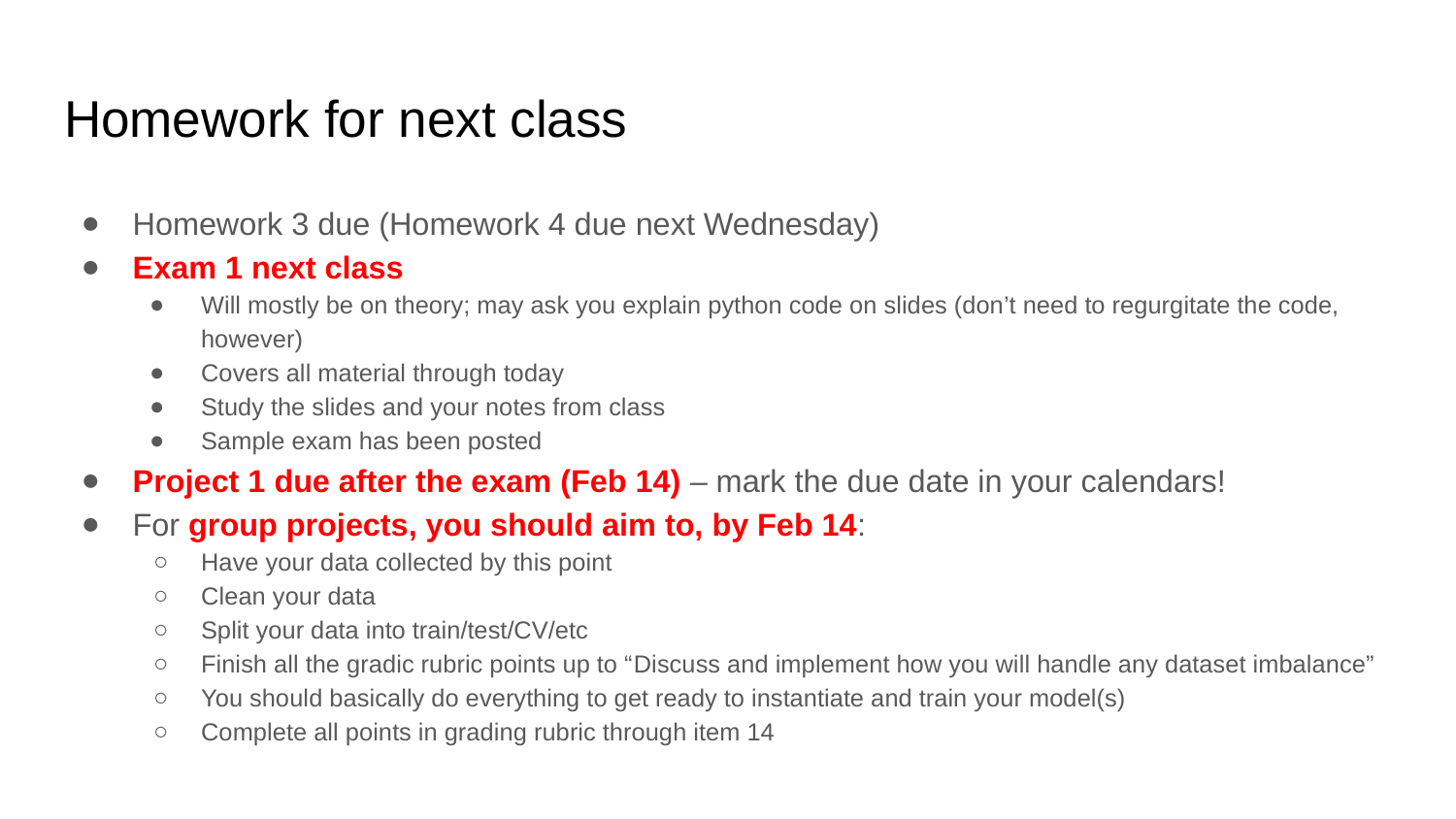

# Homework for next class
Homework 3 due (Homework 4 due next Wednesday)
Exam 1 next class
Will mostly be on theory; may ask you explain python code on slides (don’t need to regurgitate the code, however)
Covers all material through today
Study the slides and your notes from class
Sample exam has been posted
Project 1 due after the exam (Feb 14) – mark the due date in your calendars!
For group projects, you should aim to, by Feb 14:
Have your data collected by this point
Clean your data
Split your data into train/test/CV/etc
Finish all the gradic rubric points up to “Discuss and implement how you will handle any dataset imbalance”
You should basically do everything to get ready to instantiate and train your model(s)
Complete all points in grading rubric through item 14